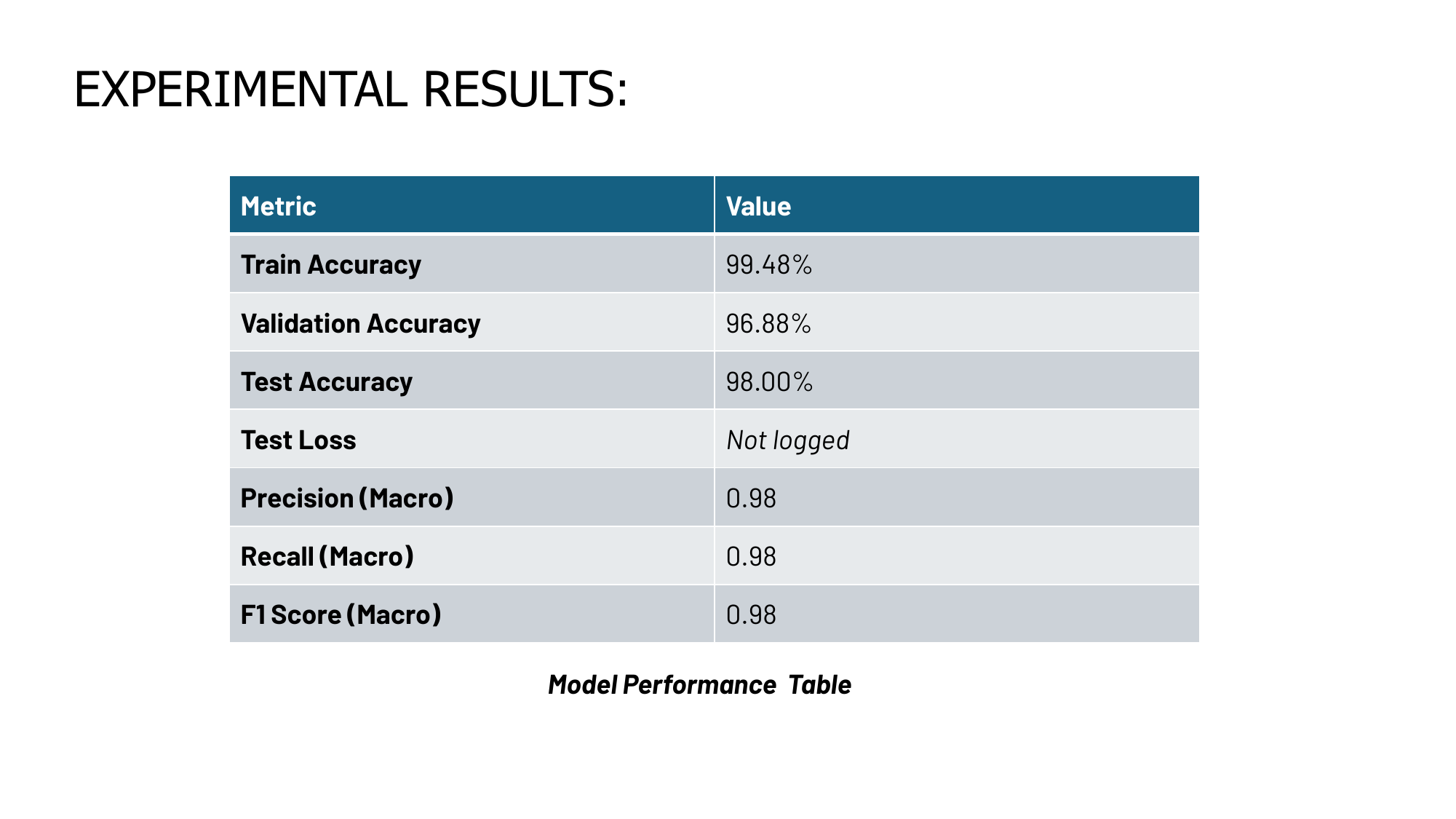

EXPERIMENTAL RESULTS:
| Metric | Value |
| --- | --- |
| Train Accuracy | 99.48% |
| Validation Accuracy | 96.88% |
| Test Accuracy | 98.00% |
| Test Loss | Not logged |
| Precision (Macro) | 0.98 |
| Recall (Macro) | 0.98 |
| F1 Score (Macro) | 0.98 |
Model Performance  Table